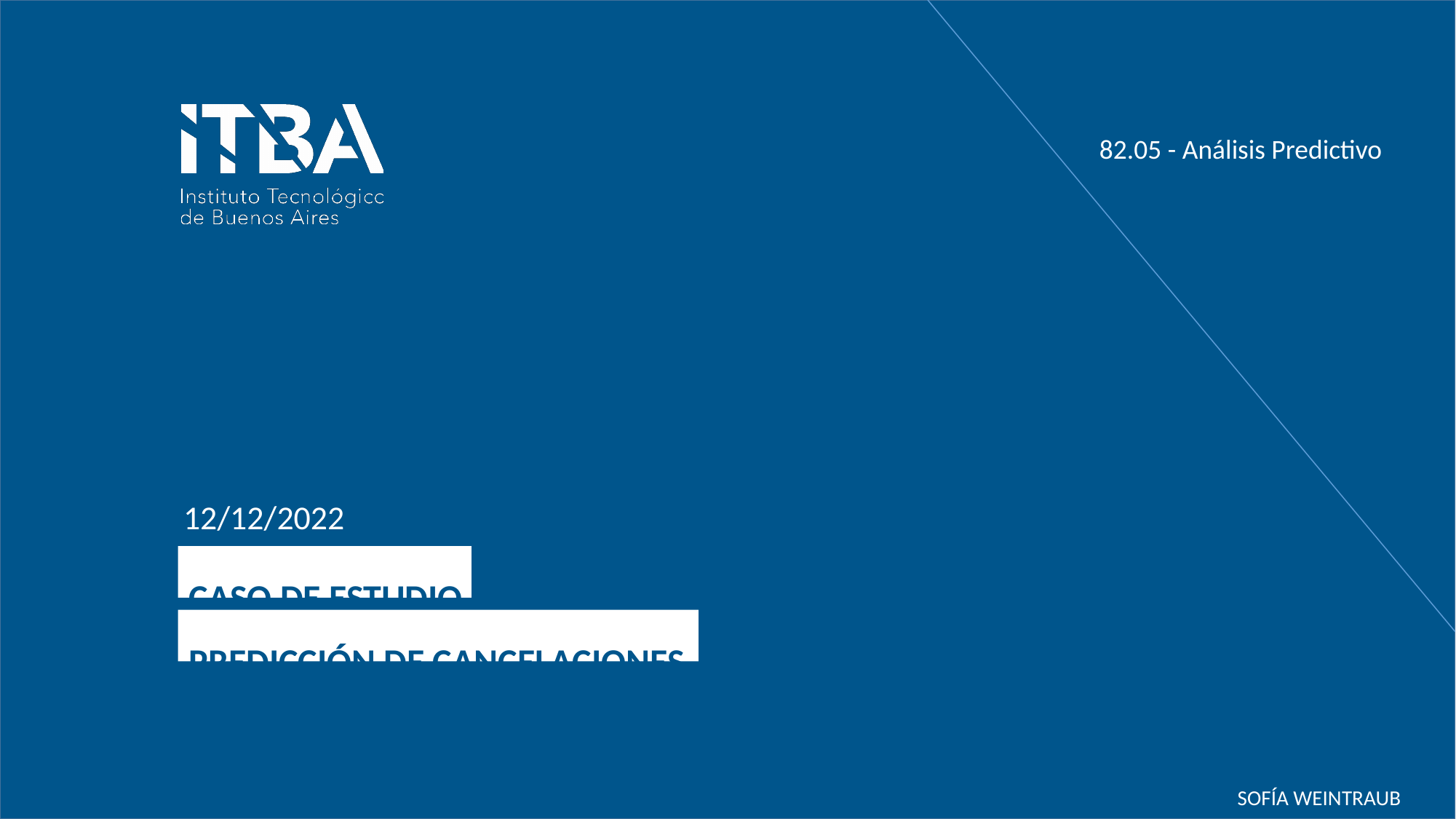

82.05 - Análisis Predictivo

12/12/2022

CASO DE ESTUDIO

PREDICCIÓN DE CANCELACIONES

SOFÍA WEINTRAUB
_